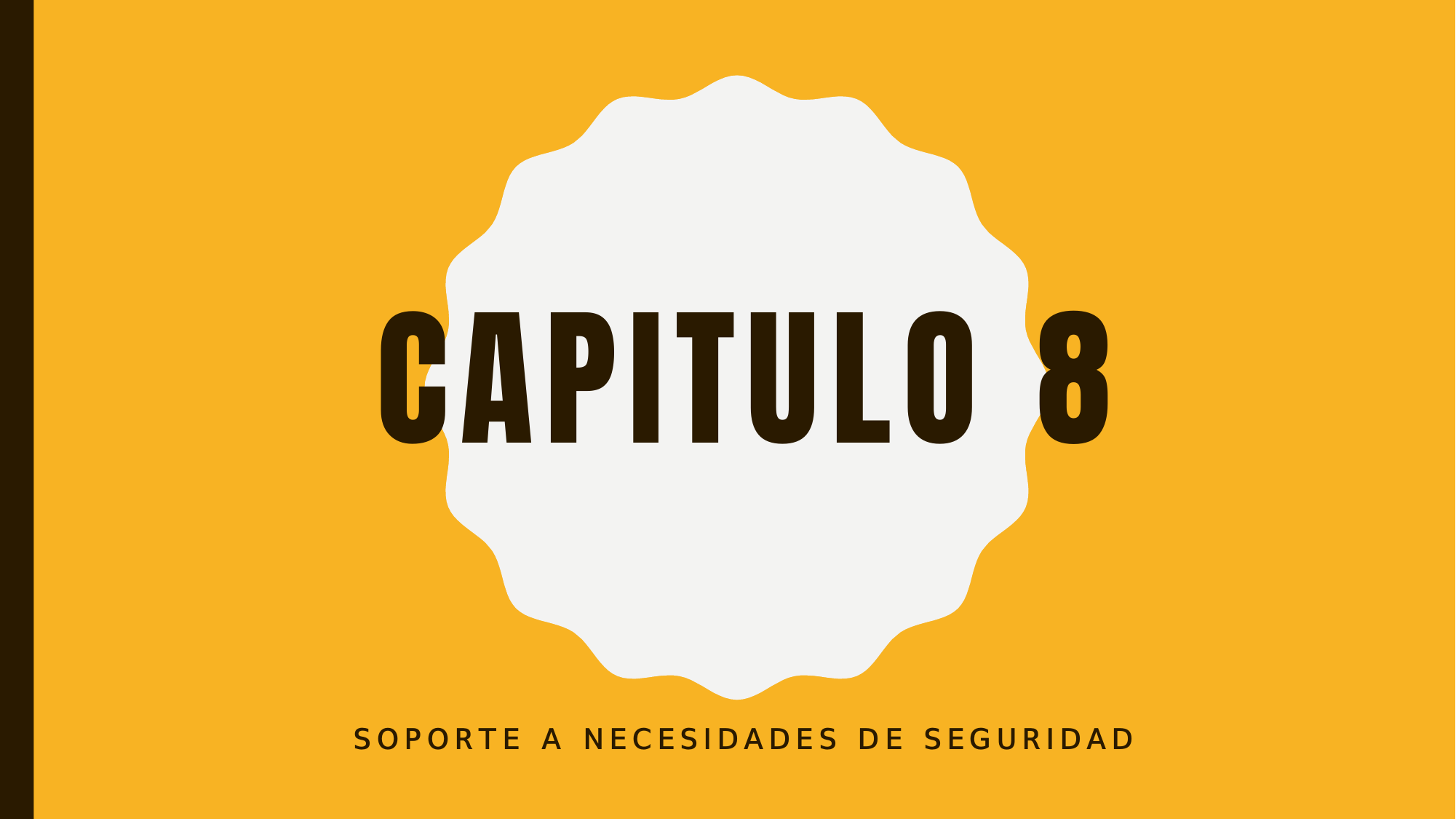

# Capitulo 8
Soporte a necesidades de seguridad